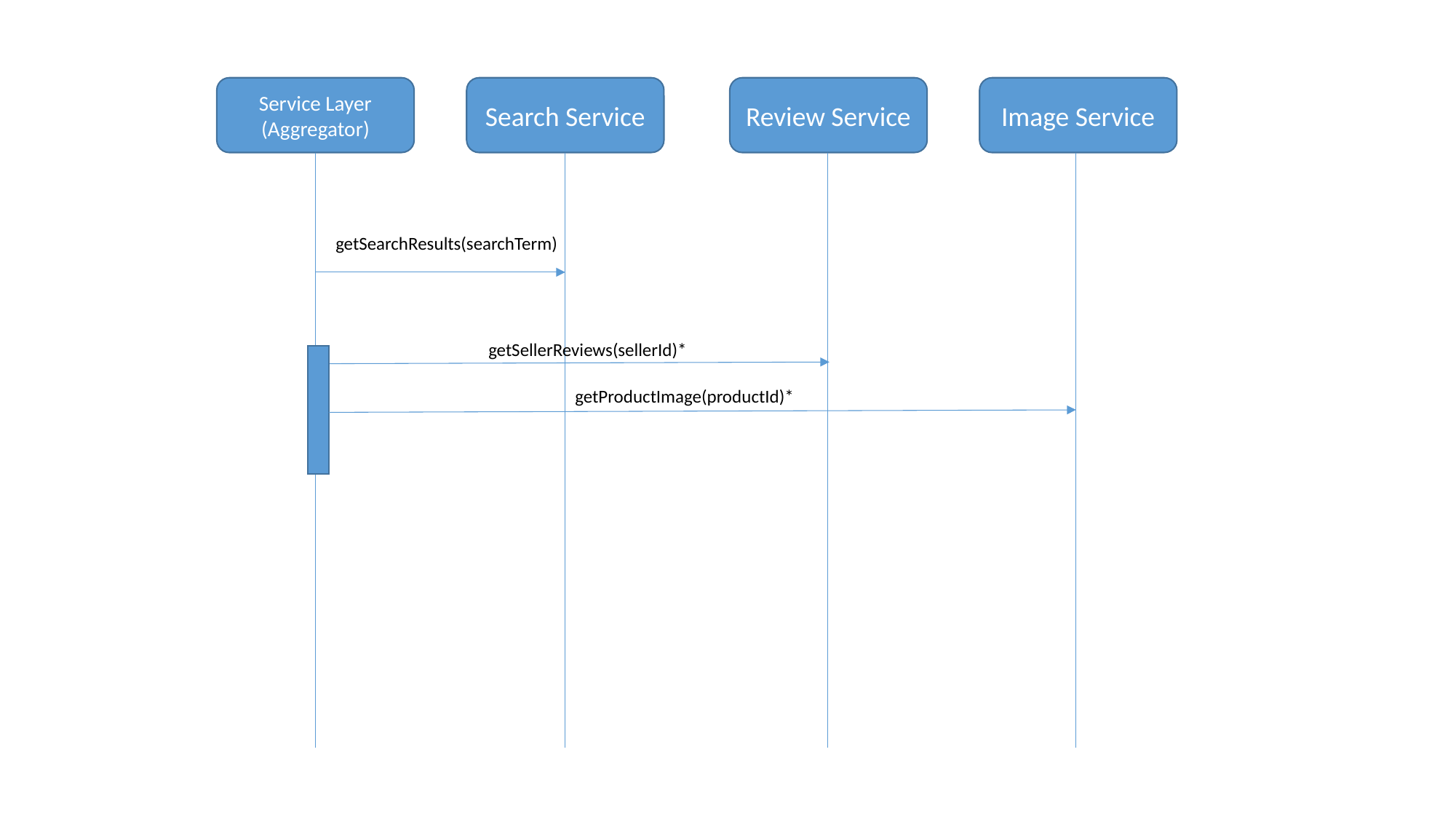

Service Layer
(Aggregator)
Search Service
Review Service
Image Service
getSearchResults(searchTerm)
getSellerReviews(sellerId)*

getProductImage(productId)*